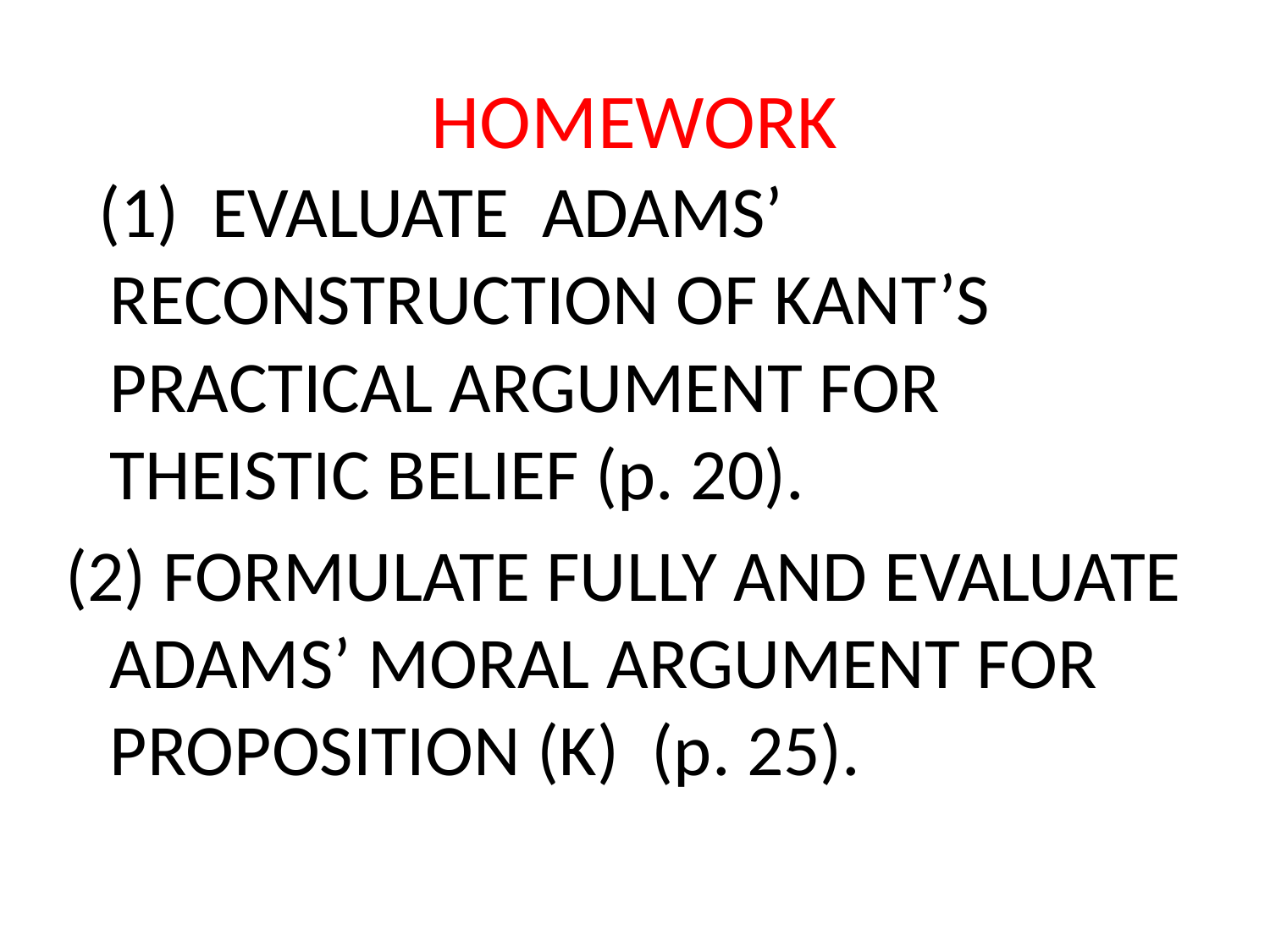

# HOMEWORK
  (1)  EVALUATE  ADAMS’ RECONSTRUCTION OF KANT’S PRACTICAL ARGUMENT FOR THEISTIC BELIEF (p. 20).
(2) FORMULATE FULLY AND EVALUATE ADAMS’ MORAL ARGUMENT FOR PROPOSITION (K)  (p. 25).